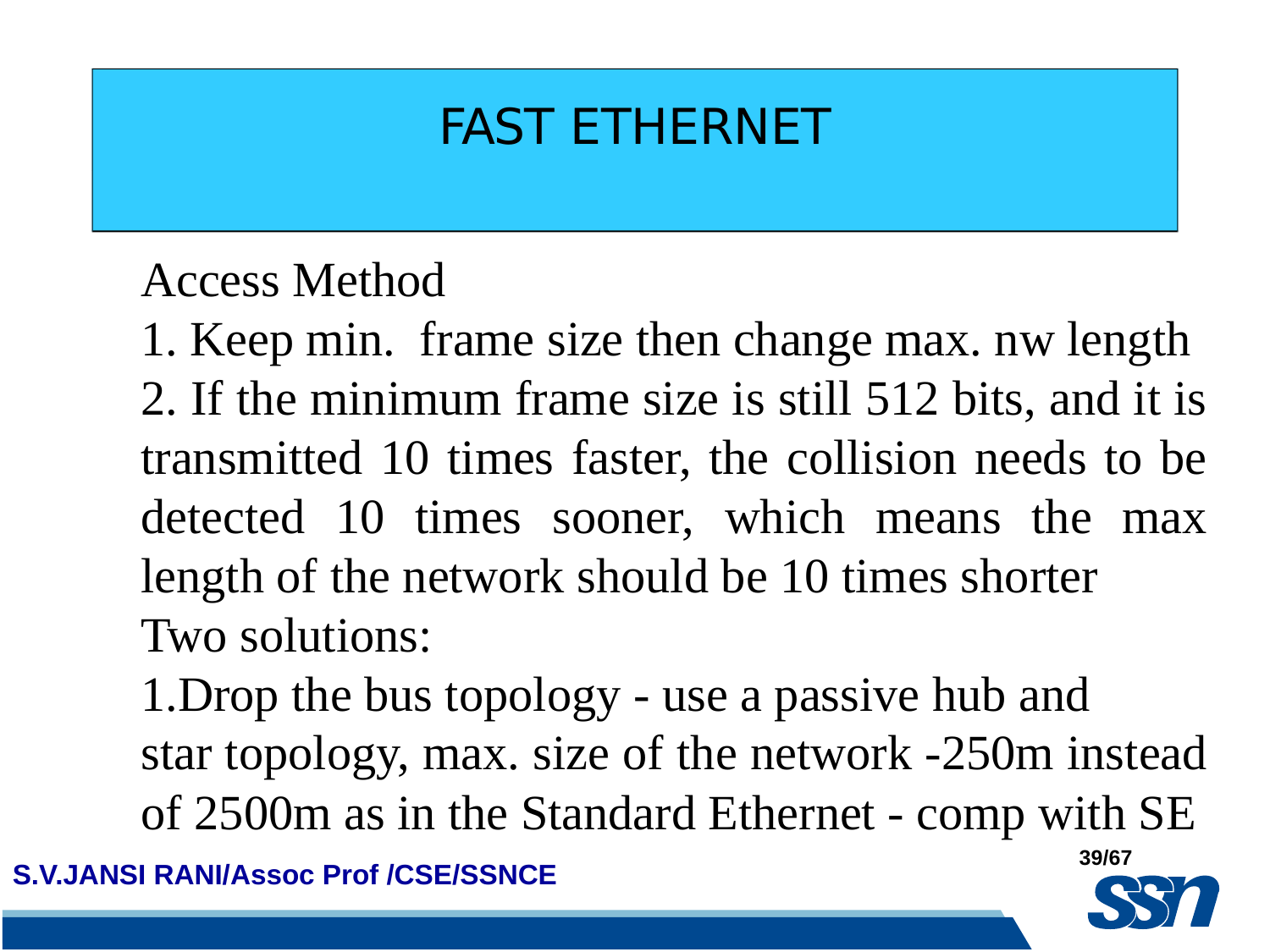

# FAST ETHERNET

Access Method
1. Keep min.  frame size then change max. nw length
2. If the minimum frame size is still 512 bits, and it is transmitted 10 times faster, the collision needs to be detected 10 times sooner, which means the max length of the network should be 10 times shorter
Two solutions:
1.Drop the bus topology - use a passive hub and
star topology, max. size of the network -250m instead of 2500m as in the Standard Ethernet - comp with SE